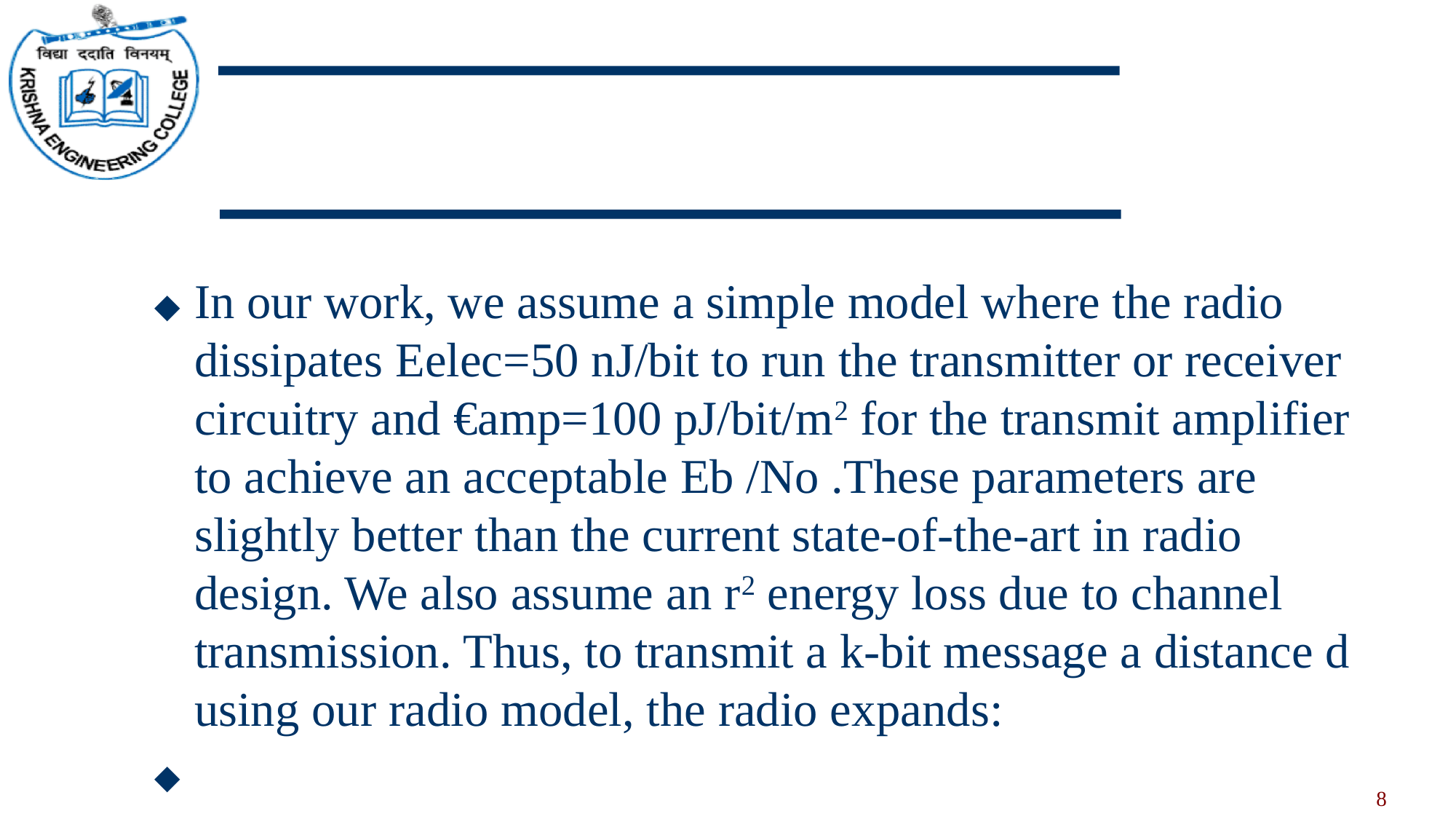

#
In our work, we assume a simple model where the radio dissipates Eelec=50 nJ/bit to run the transmitter or receiver circuitry and €amp=100 pJ/bit/m2 for the transmit amplifier to achieve an acceptable Eb /No .These parameters are slightly better than the current state-of-the-art in radio design. We also assume an r2 energy loss due to channel transmission. Thus, to transmit a k-bit message a distance d using our radio model, the radio expands:

8